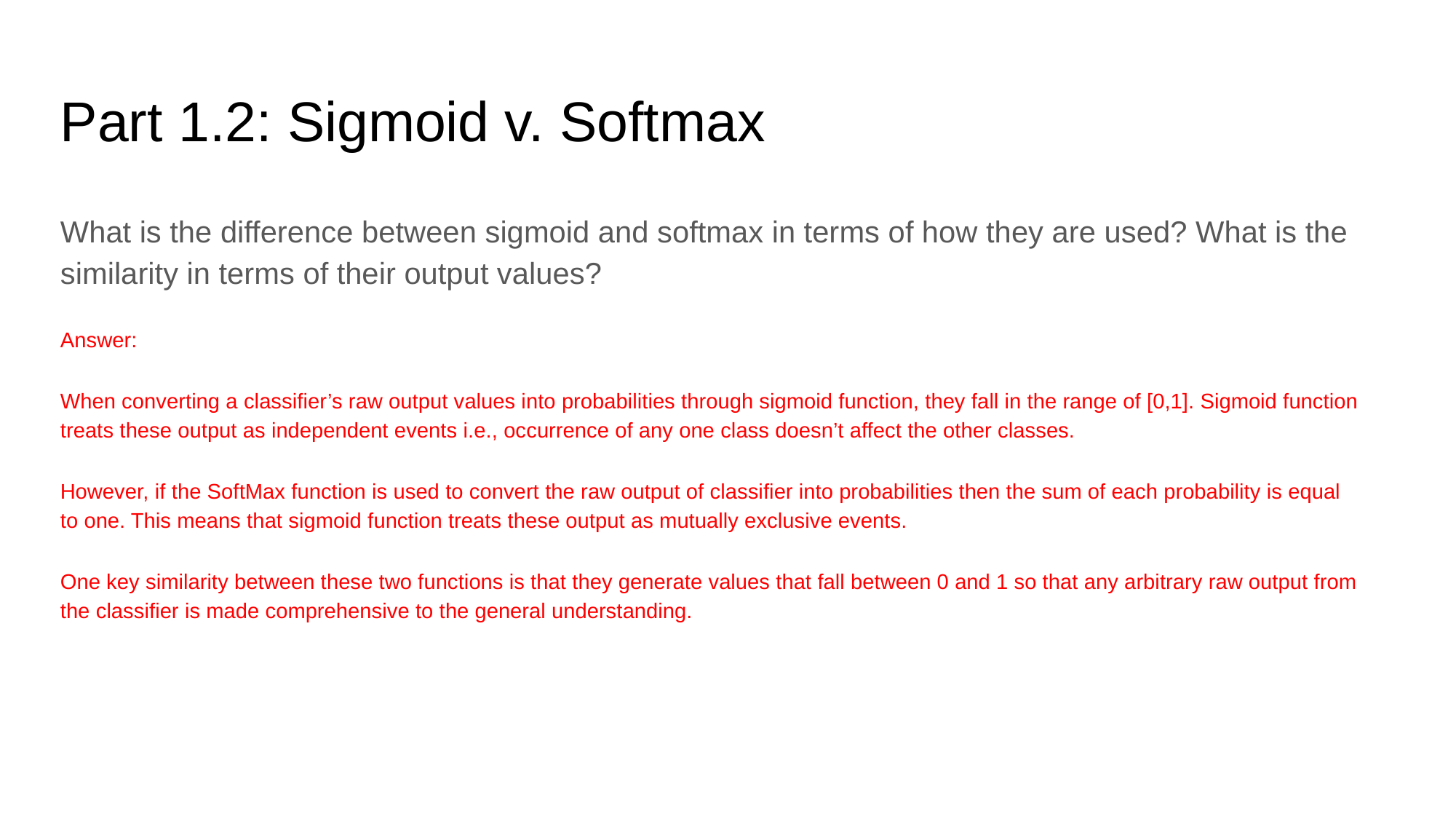

Part 1.2: Sigmoid v. Softmax
What is the difference between sigmoid and softmax in terms of how they are used? What is the similarity in terms of their output values?
Answer:
When converting a classifier’s raw output values into probabilities through sigmoid function, they fall in the range of [0,1]. Sigmoid function treats these output as independent events i.e., occurrence of any one class doesn’t affect the other classes.
However, if the SoftMax function is used to convert the raw output of classifier into probabilities then the sum of each probability is equal to one. This means that sigmoid function treats these output as mutually exclusive events.
One key similarity between these two functions is that they generate values that fall between 0 and 1 so that any arbitrary raw output from the classifier is made comprehensive to the general understanding.